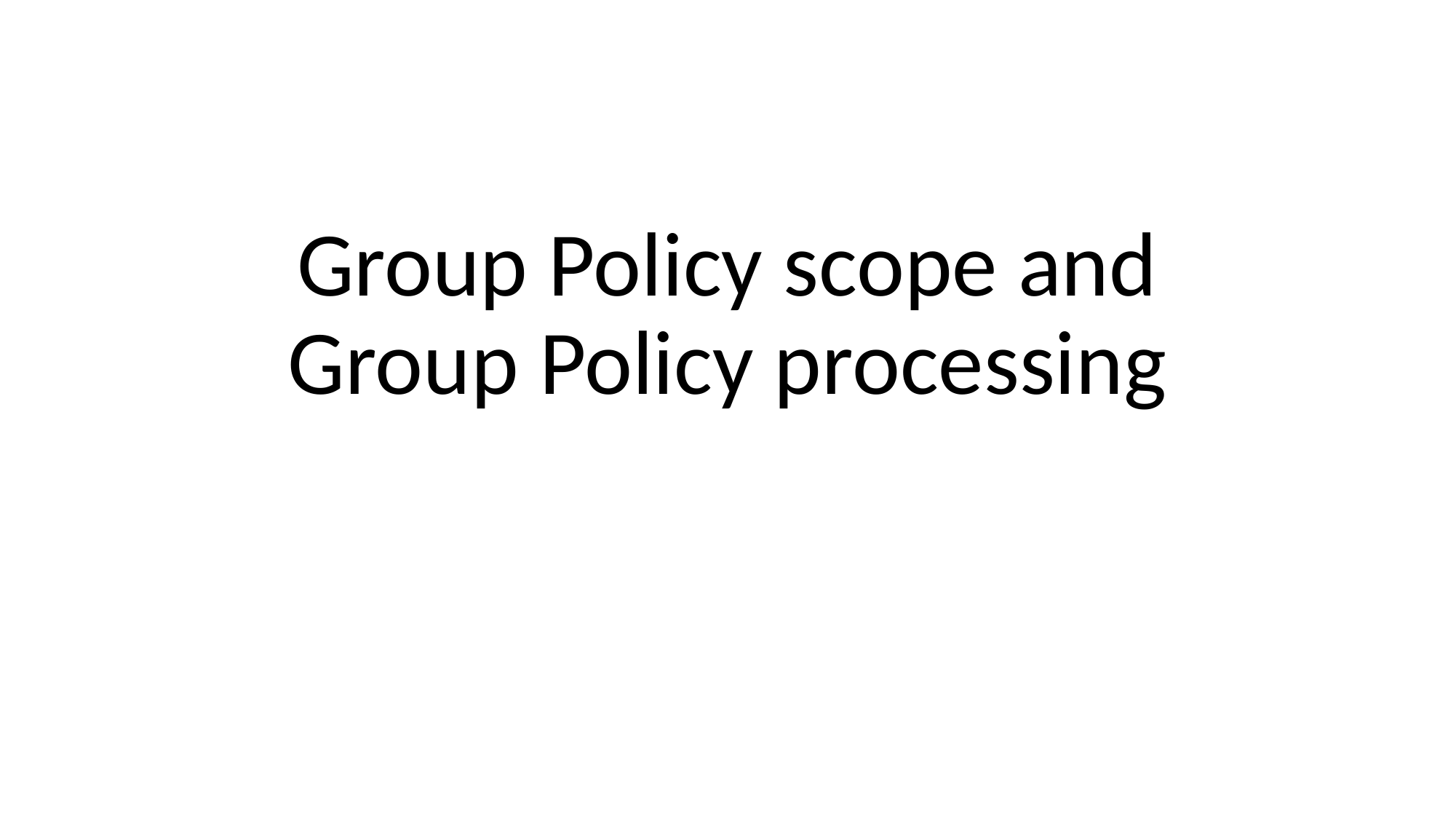

# Group Policy scope and Group Policy processing